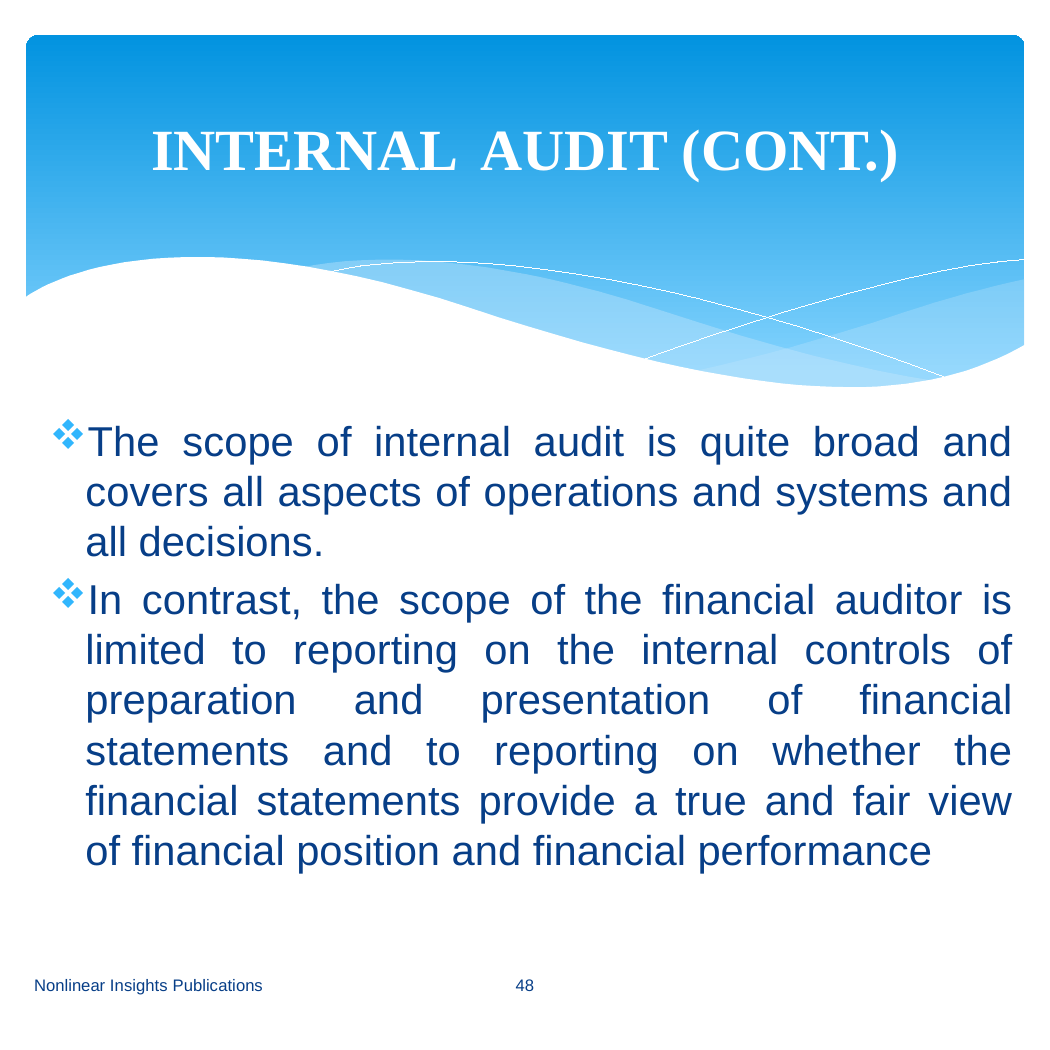

INTERNAL  AUDIT (CONT.)
# The scope of internal audit is quite broad and covers all aspects of operations and systems and all decisions.
In contrast, the scope of the financial auditor is limited to reporting on the internal controls of preparation and presentation of financial statements and to reporting on whether the financial statements provide a true and fair view of financial position and financial performance
Nonlinear Insights Publications
48